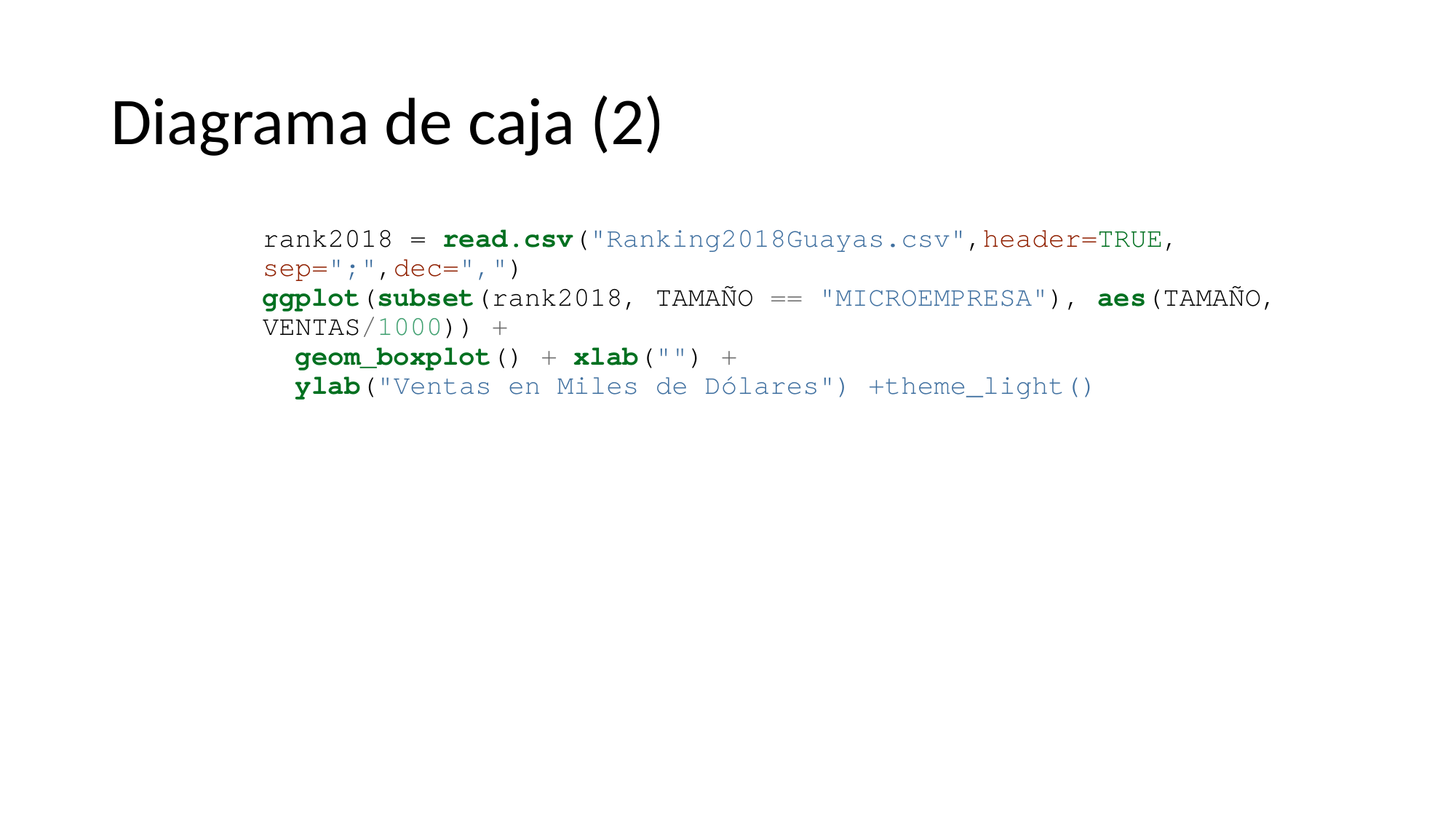

# Diagrama de caja (2)
rank2018 = read.csv("Ranking2018Guayas.csv",header=TRUE, sep=";",dec=",")
ggplot(subset(rank2018, TAMAÑO == "MICROEMPRESA"), aes(TAMAÑO, VENTAS/1000)) +
  geom_boxplot() + xlab("") +
  ylab("Ventas en Miles de Dólares") +theme_light()